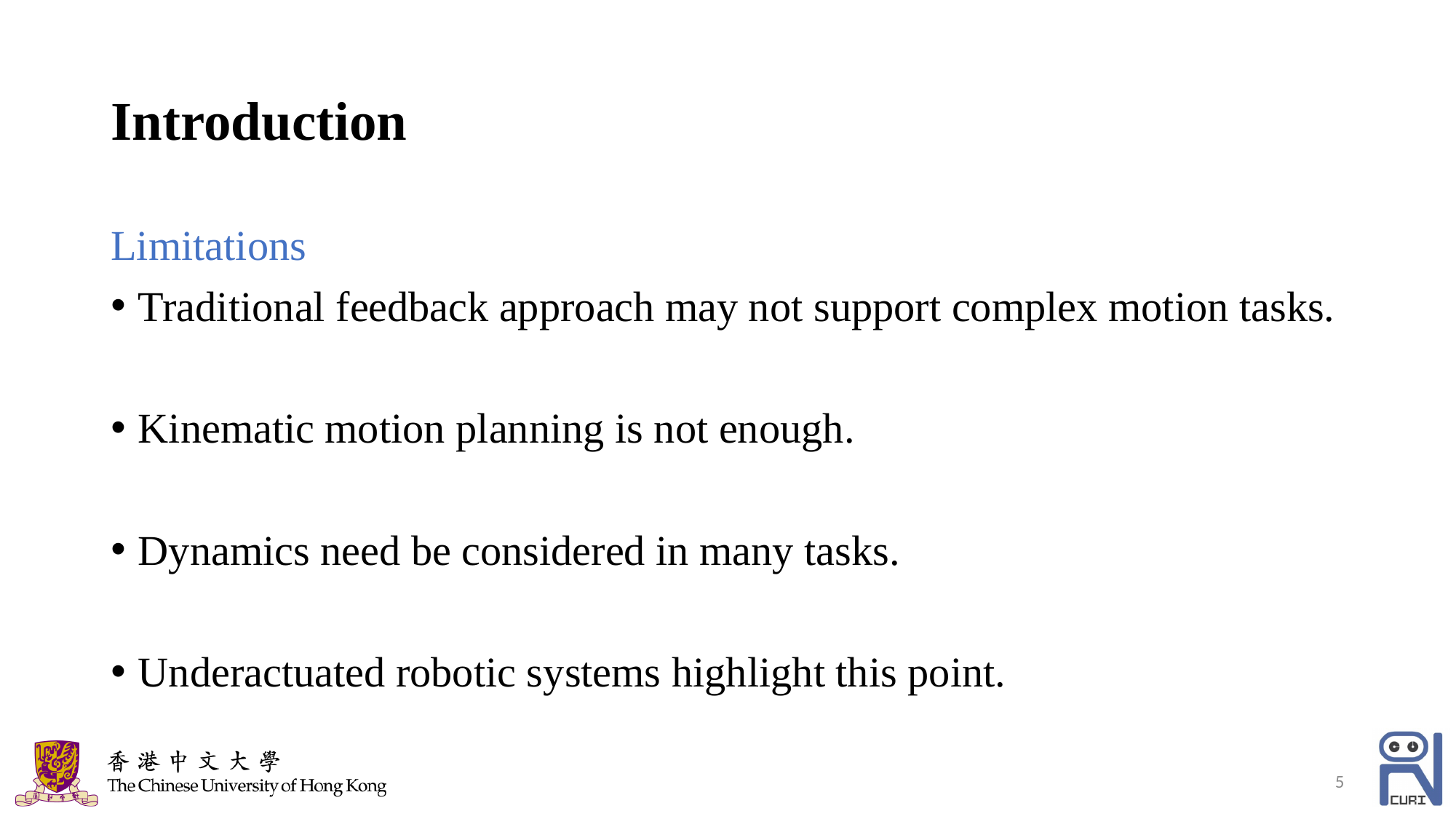

# Introduction
Limitations
Traditional feedback approach may not support complex motion tasks.

Kinematic motion planning is not enough.

Dynamics need be considered in many tasks.

Underactuated robotic systems highlight this point.
5